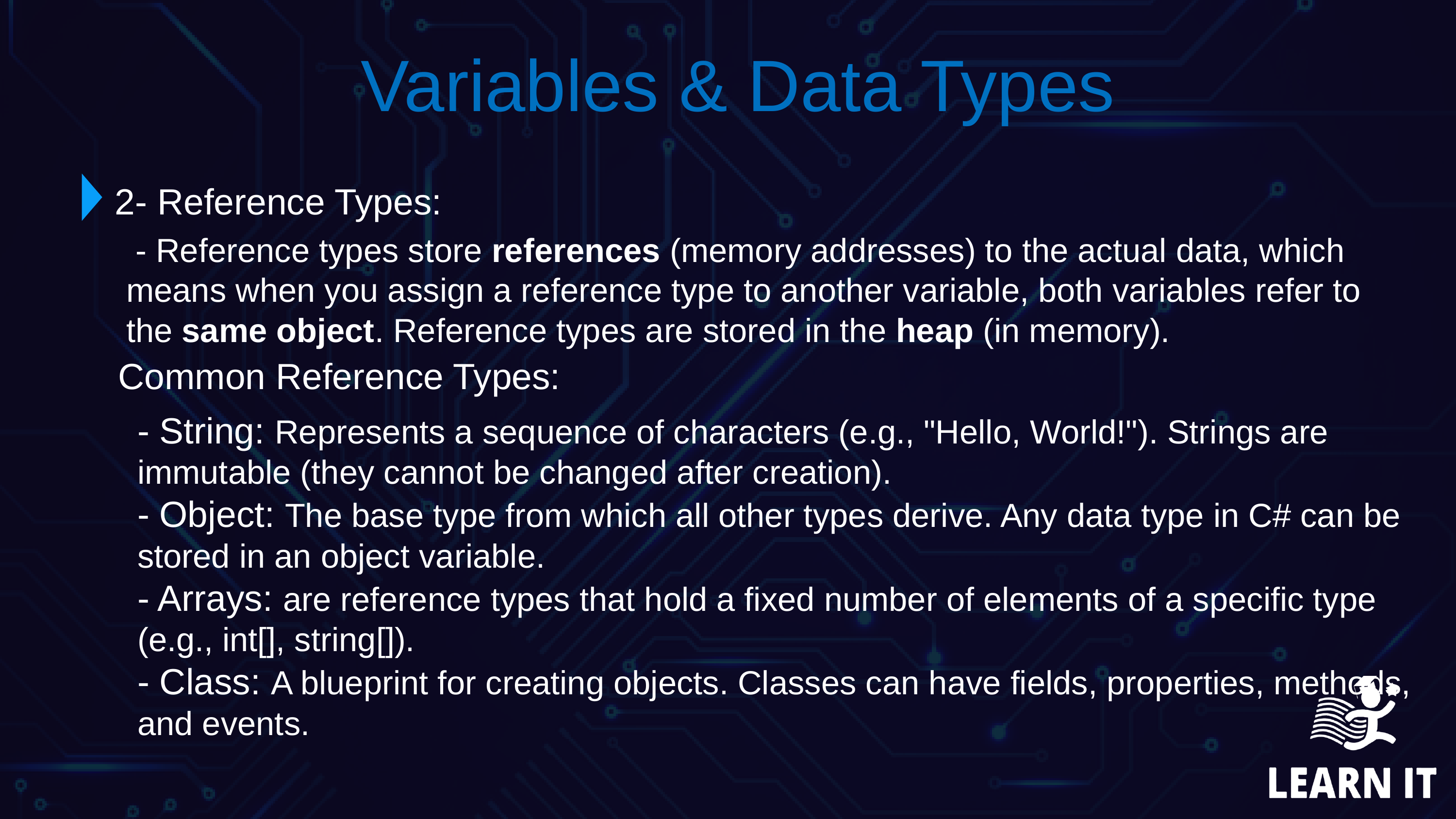

`
 Variables & Data Types
2- Reference Types:

 - Reference types store references (memory addresses) to the actual data, which means when you assign a reference type to another variable, both variables refer to the same object. Reference types are stored in the heap (in memory).
Common Reference Types:
- String: Represents a sequence of characters (e.g., "Hello, World!"). Strings are immutable (they cannot be changed after creation).
- Object: The base type from which all other types derive. Any data type in C# can be stored in an object variable.
- Arrays: are reference types that hold a fixed number of elements of a specific type (e.g., int[], string[]).
- Class: A blueprint for creating objects. Classes can have fields, properties, methods, and events.